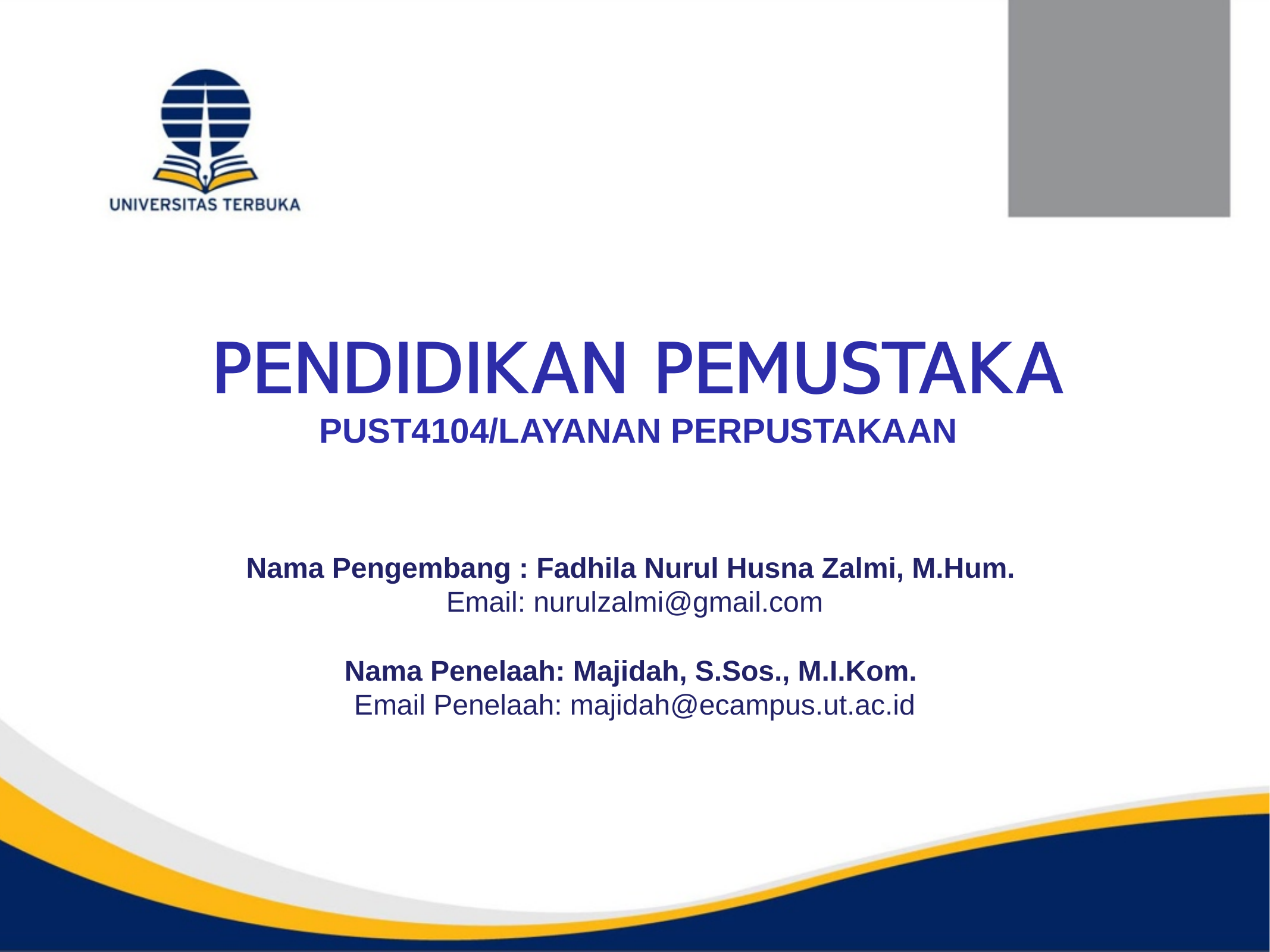

# PENDIDIKAN PEMUSTAKA PUST4104/LAYANAN PERPUSTAKAAN

Nama Pengembang : Fadhila Nurul Husna Zalmi, M.Hum.
Email: nurulzalmi@gmail.com

Nama Penelaah: Majidah, S.Sos., M.I.Kom.
Email Penelaah: majidah@ecampus.ut.ac.id